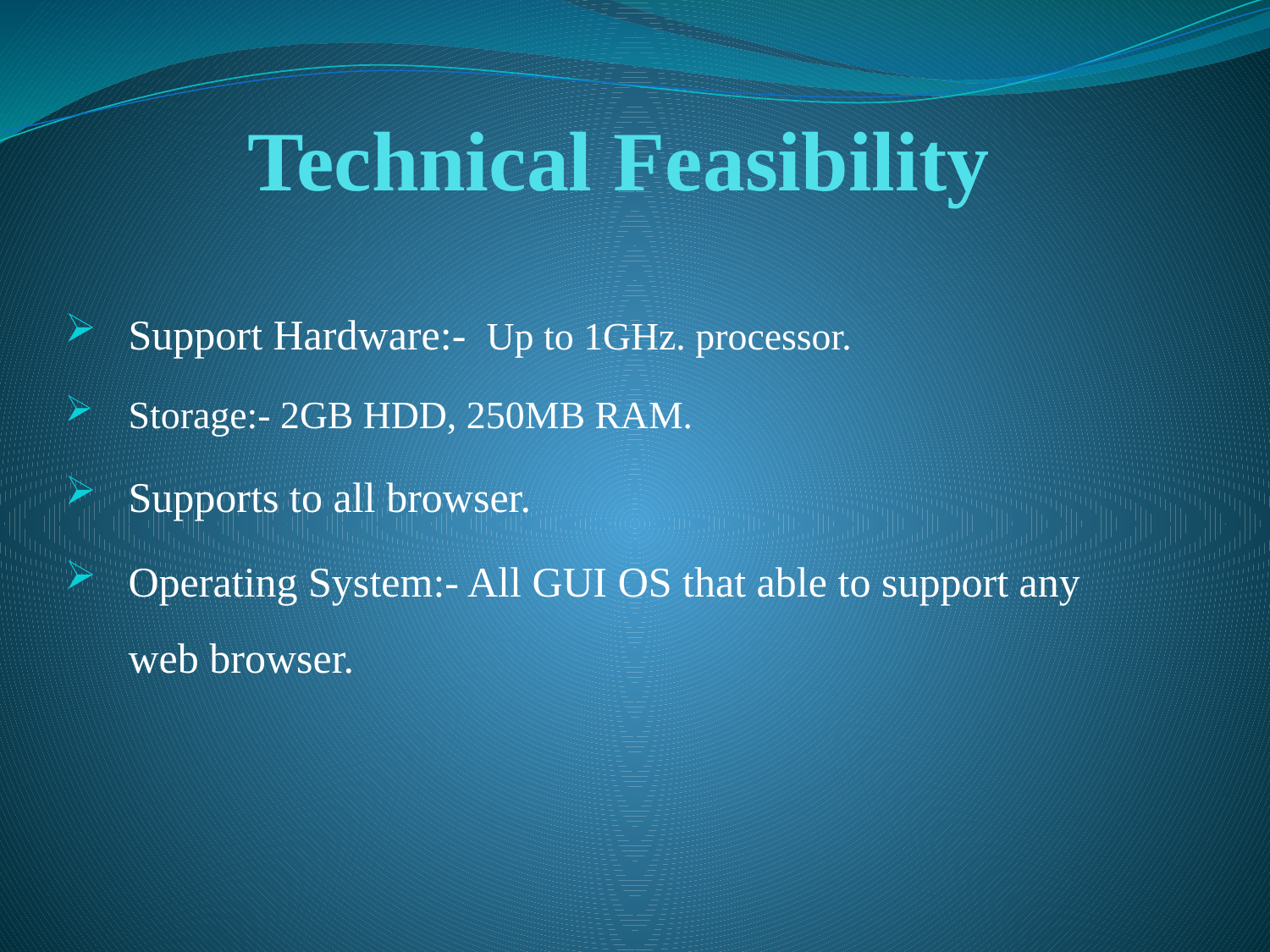

# Technical Feasibility
Support Hardware:-  Up to 1GHz. processor.
Storage:- 2GB HDD, 250MB RAM.
Supports to all browser.
Operating System:- All GUI OS that able to support any web browser.